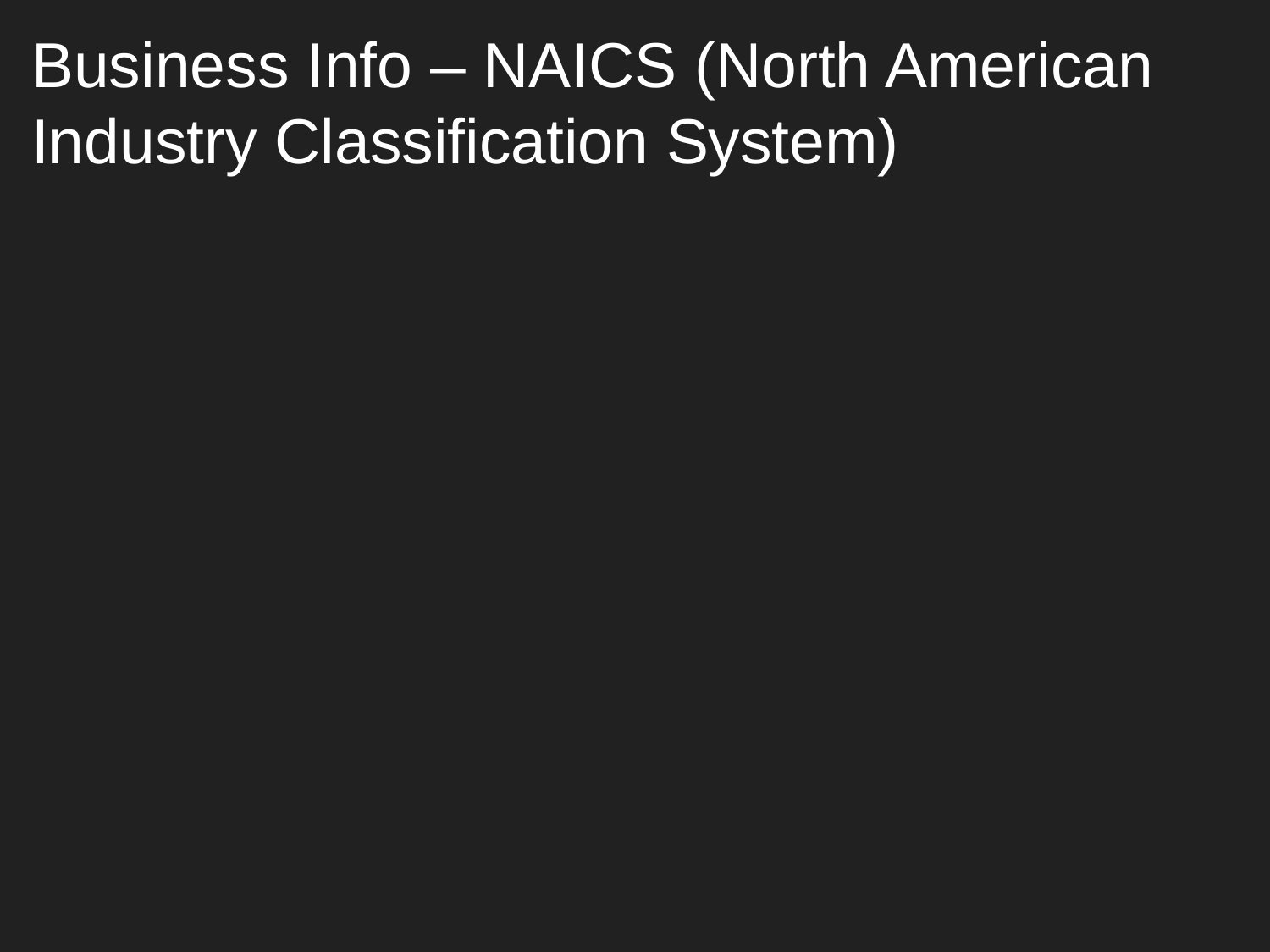

# Business Info – NAICS (North American Industry Classification System)